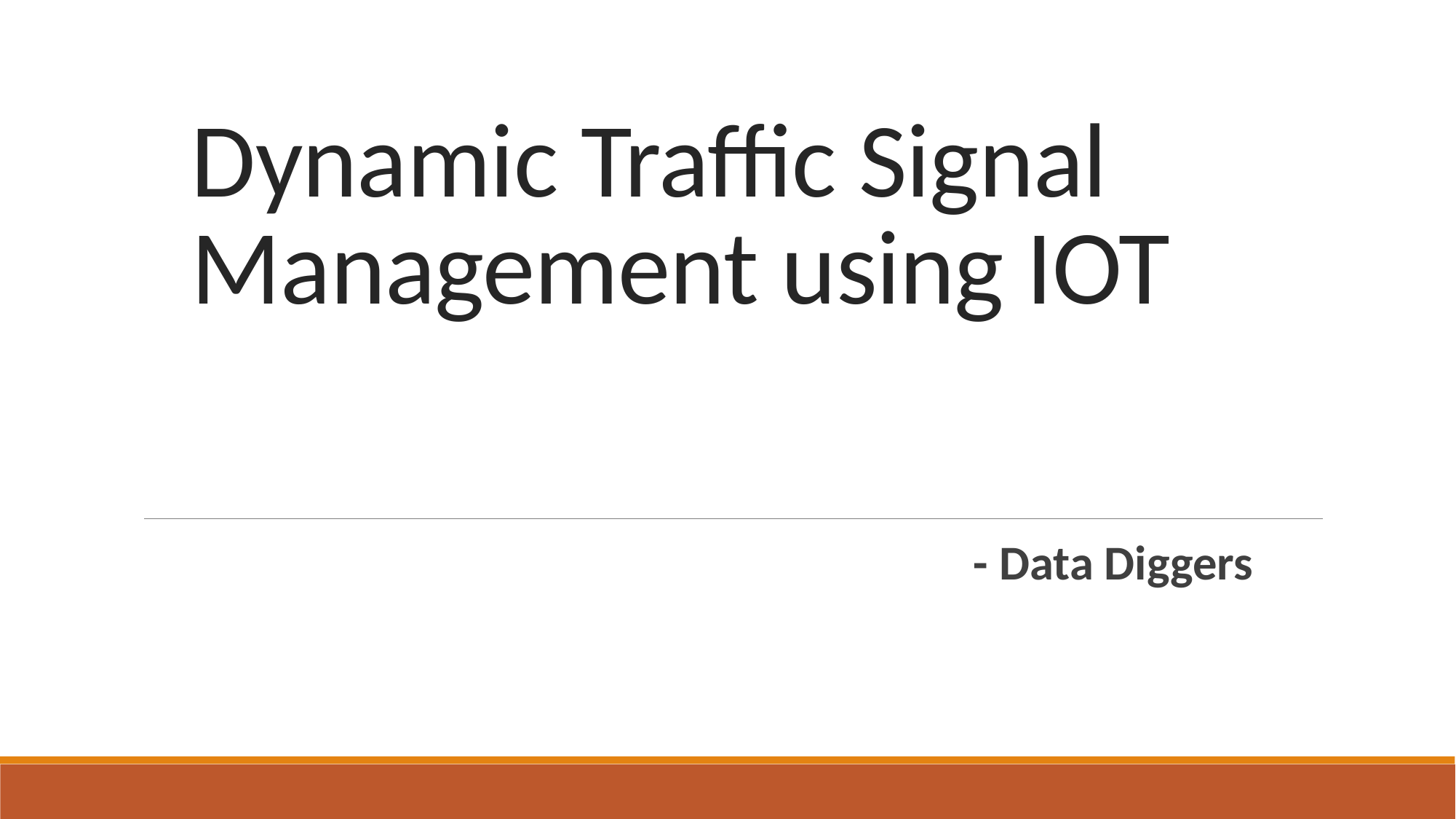

# Dynamic Traffic Signal Management using IOT
			- Data Diggers